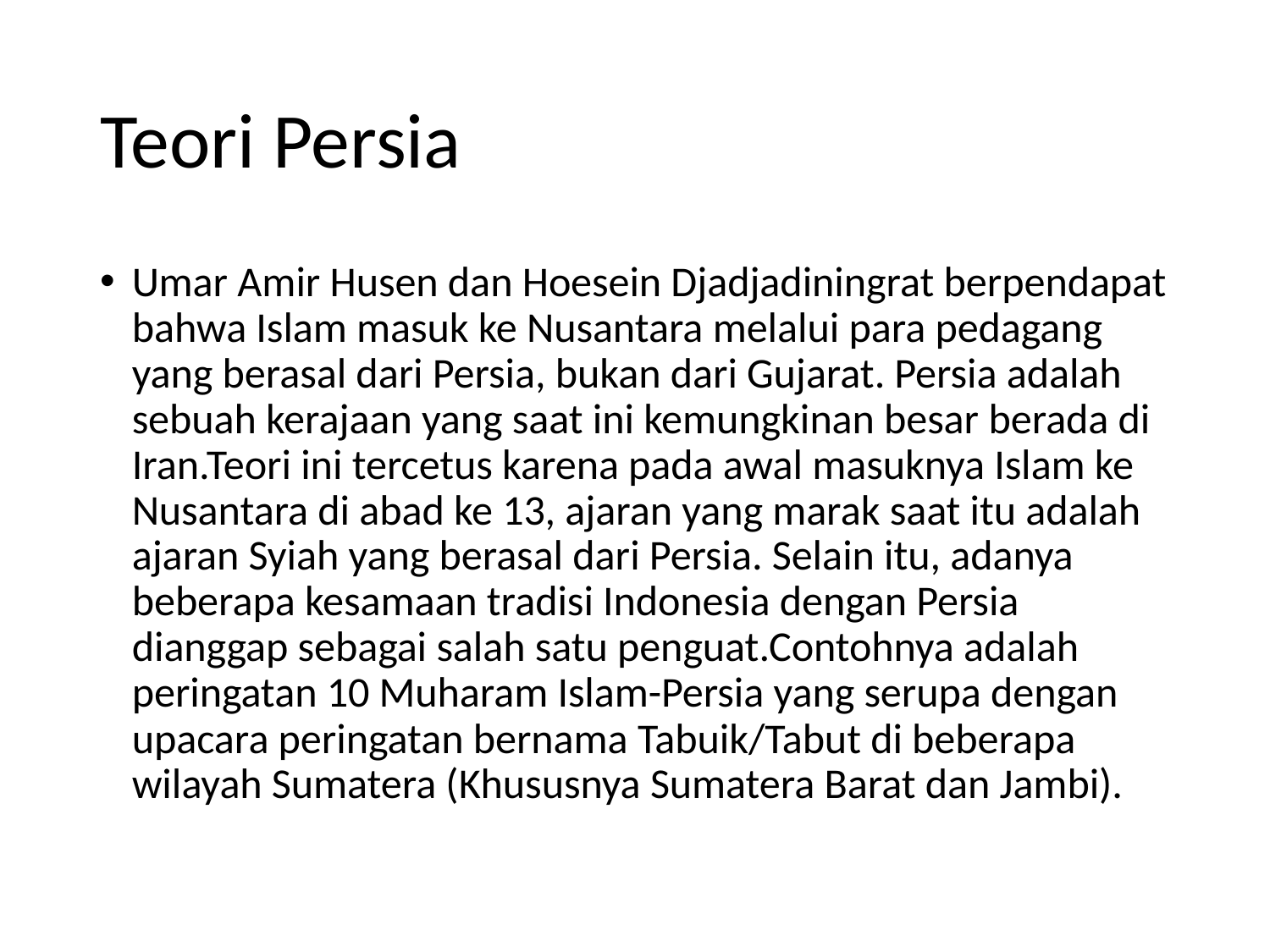

# Teori Persia
Umar Amir Husen dan Hoesein Djadjadiningrat berpendapat bahwa Islam masuk ke Nusantara melalui para pedagang yang berasal dari Persia, bukan dari Gujarat. Persia adalah sebuah kerajaan yang saat ini kemungkinan besar berada di Iran.Teori ini tercetus karena pada awal masuknya Islam ke Nusantara di abad ke 13, ajaran yang marak saat itu adalah ajaran Syiah yang berasal dari Persia. Selain itu, adanya beberapa kesamaan tradisi Indonesia dengan Persia dianggap sebagai salah satu penguat.Contohnya adalah peringatan 10 Muharam Islam-Persia yang serupa dengan upacara peringatan bernama Tabuik/Tabut di beberapa wilayah Sumatera (Khususnya Sumatera Barat dan Jambi).